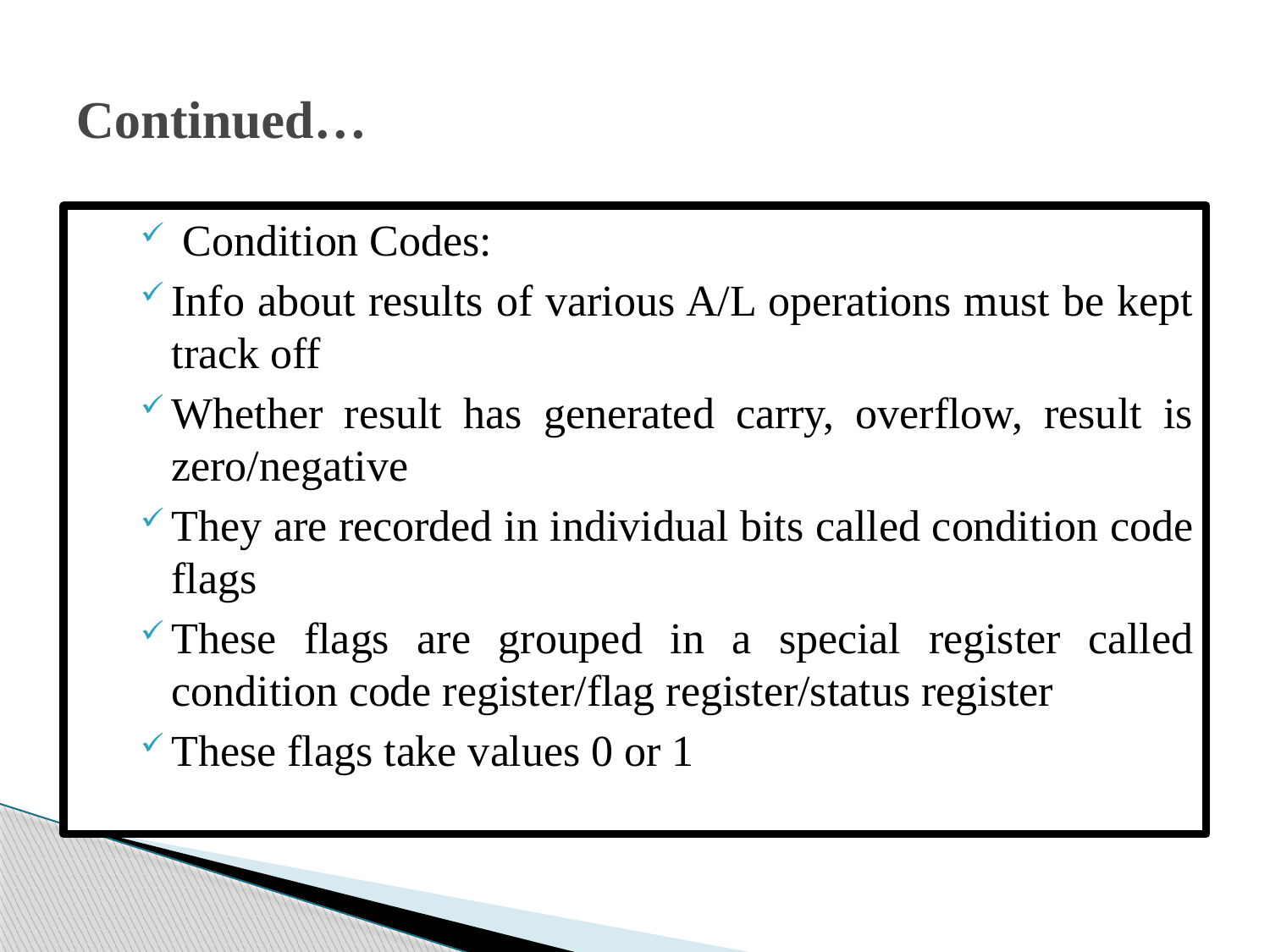

# Continued…
 Condition Codes:
Info about results of various A/L operations must be kept track off
Whether result has generated carry, overflow, result is zero/negative
They are recorded in individual bits called condition code flags
These flags are grouped in a special register called condition code register/flag register/status register
These flags take values 0 or 1